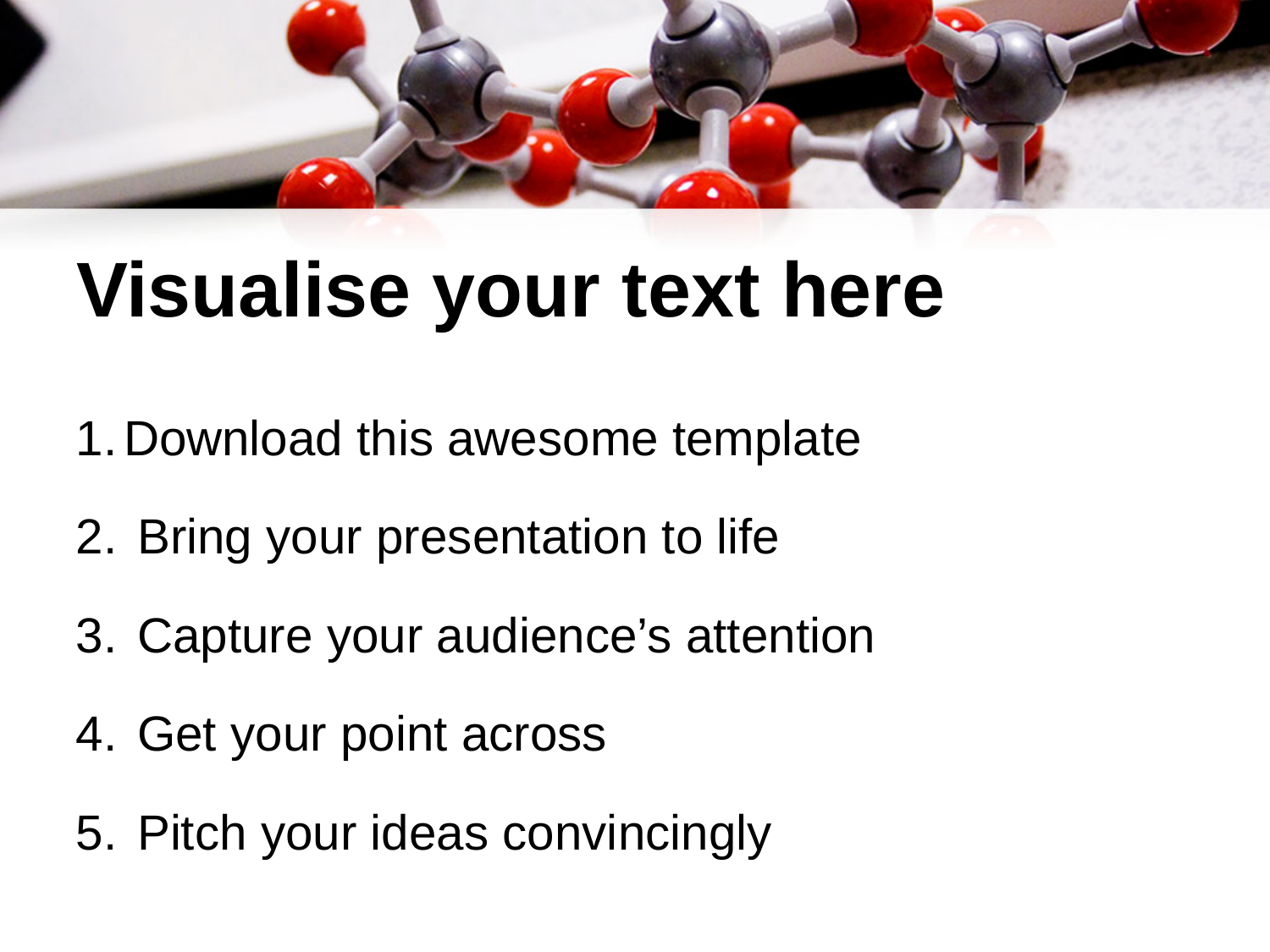

# Visualise your text here
Download this awesome template
 Bring your presentation to life
 Capture your audience’s attention
 Get your point across
 Pitch your ideas convincingly